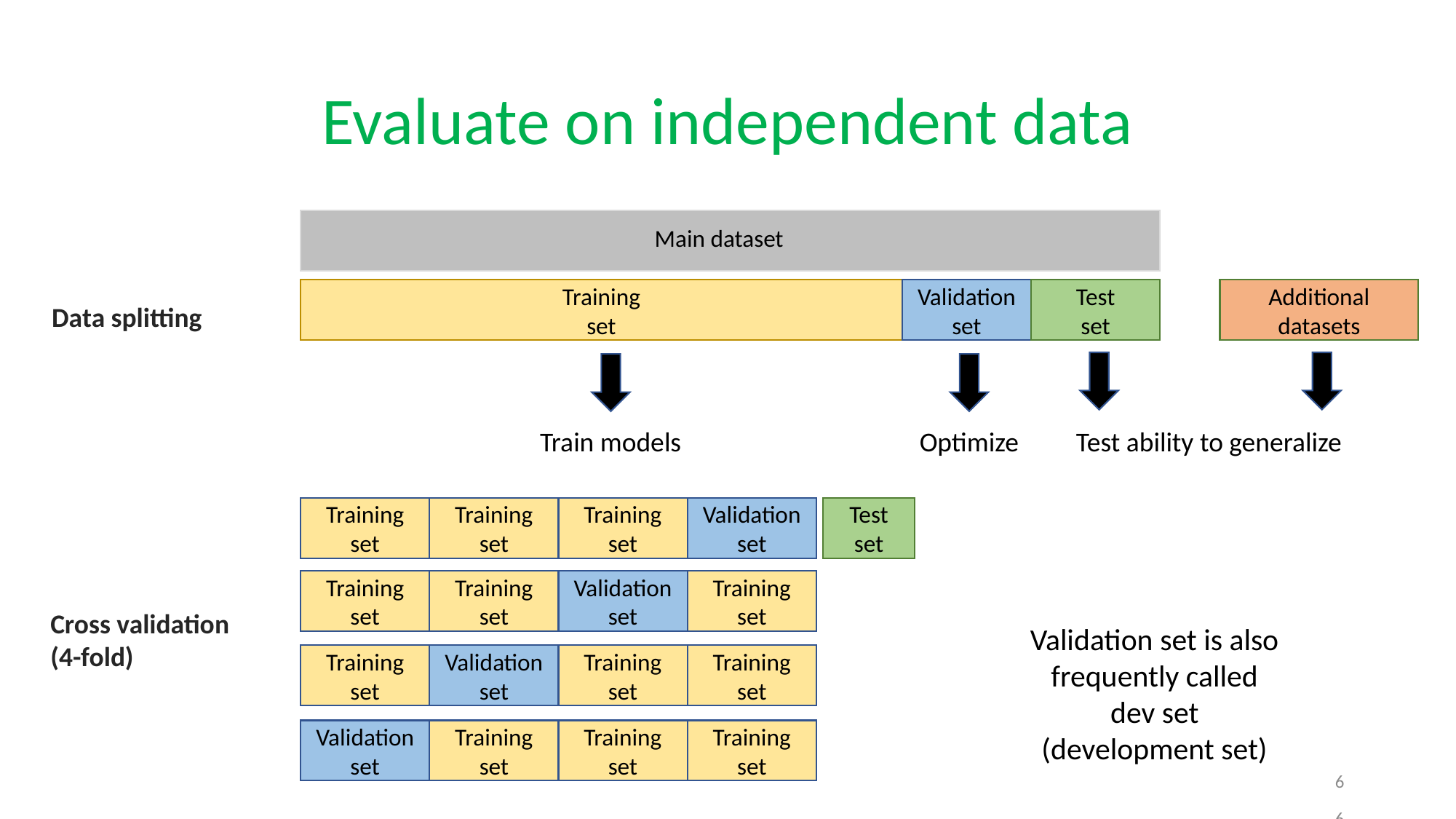

# Evaluate on independent data

Main dataset
Training
set
Validation set
Test
set
Additional datasets
Data splitting

Test ability to generalize
Train models
Optimize
Training
set
Training
set
Training
set
Validation
set
Test
set
Training
set
Training
set
Validation
set
Training
set
Cross validation
(4-fold)
Validation set is also frequently called
dev set (development set)
Training
set
Validation
set
Training
set
Training
set
Validation
set
Training
set
Training
set
Training
set
6
6